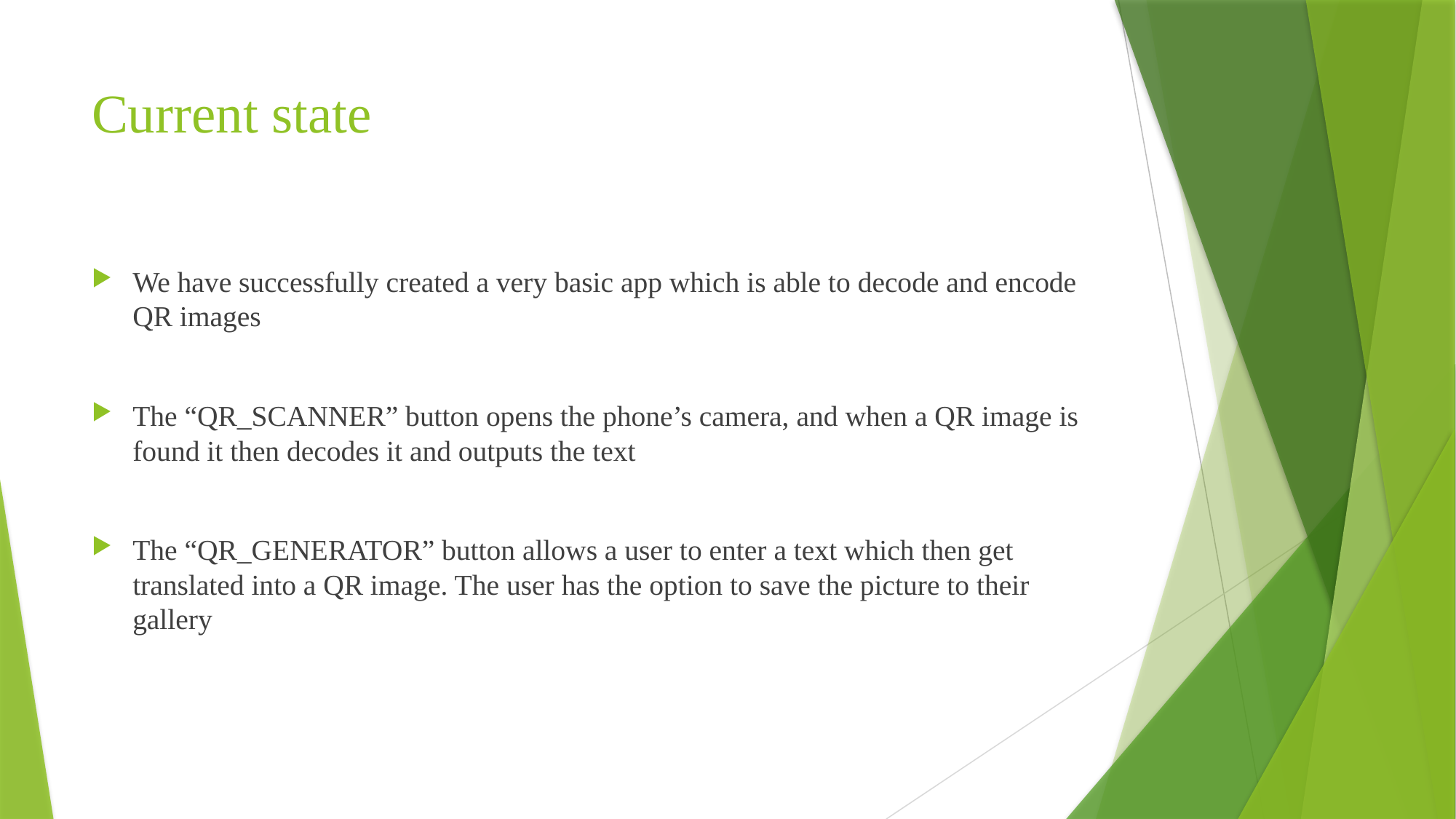

# Current state
We have successfully created a very basic app which is able to decode and encode QR images

The “QR_SCANNER” button opens the phone’s camera, and when a QR image is found it then decodes it and outputs the text

The “QR_GENERATOR” button allows a user to enter a text which then get translated into a QR image. The user has the option to save the picture to their gallery